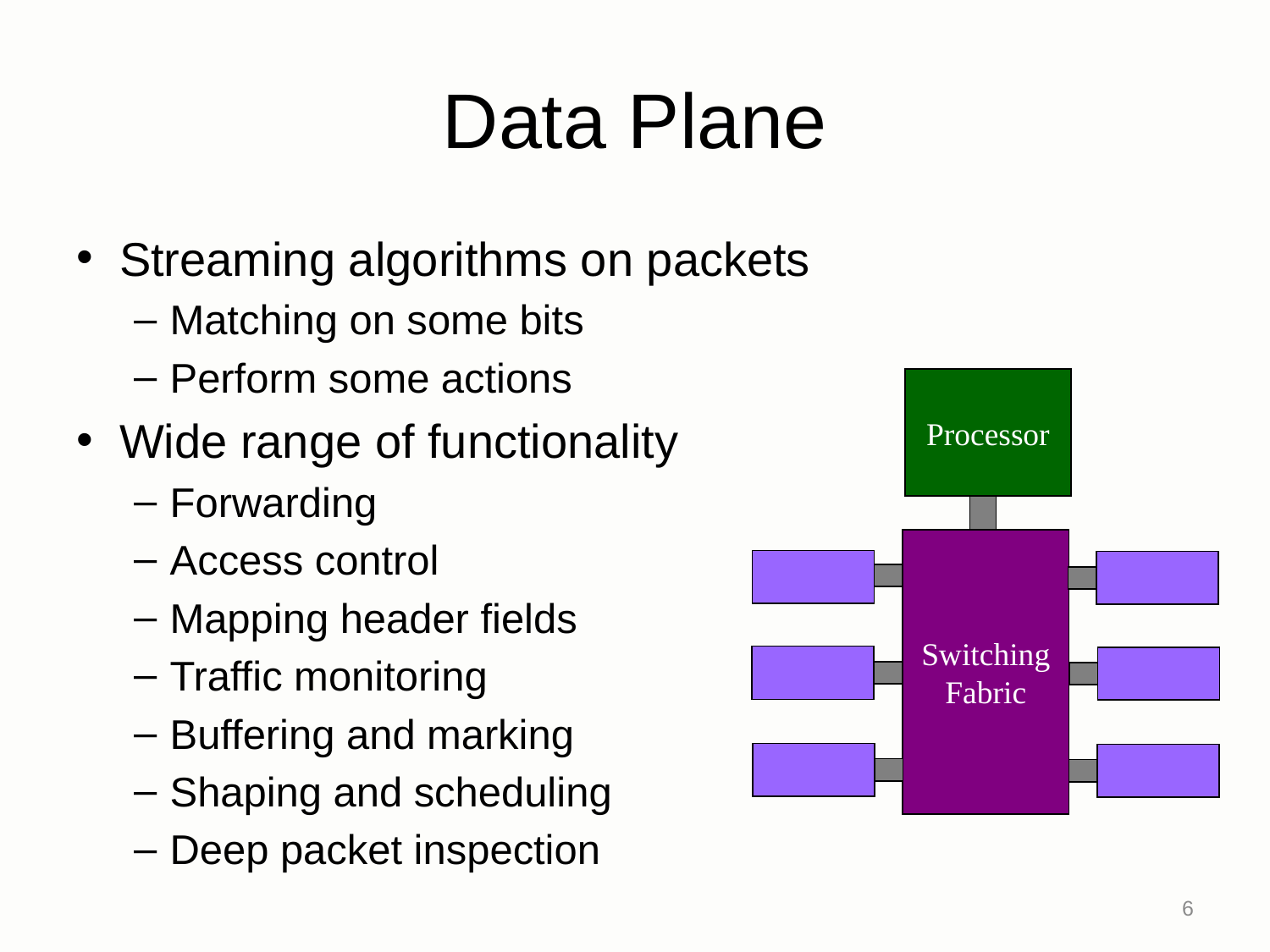

# Data Plane
Streaming algorithms on packets
Matching on some bits
Perform some actions
Wide range of functionality
Forwarding
Access control
Mapping header fields
Traffic monitoring
Buffering and marking
Shaping and scheduling
Deep packet inspection

Processor

Switching
Fabric

6